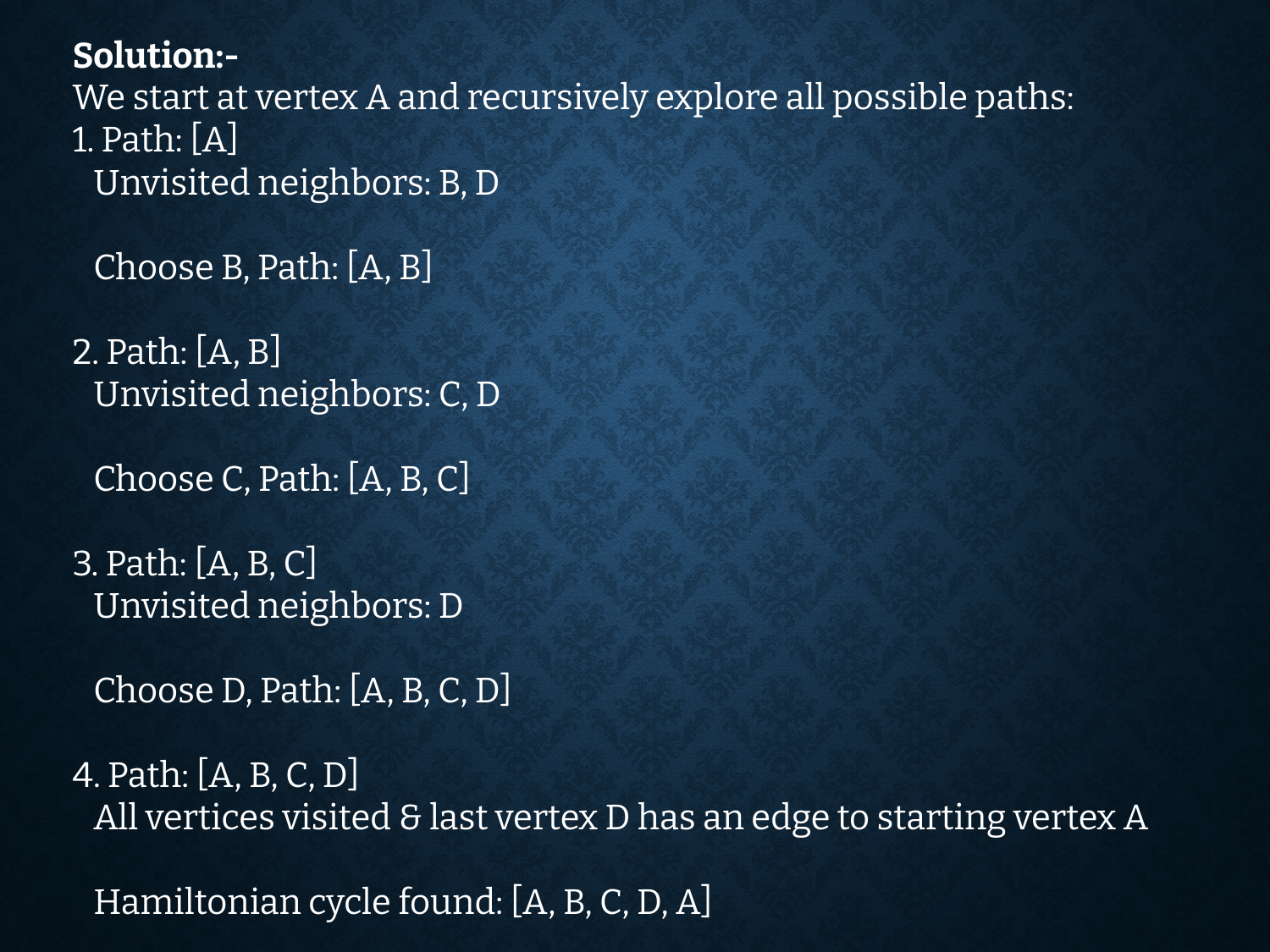

Solution:-
We start at vertex A and recursively explore all possible paths:
1. Path: [A]
   Unvisited neighbors: B, D
   Choose B, Path: [A, B]
2. Path: [A, B]
   Unvisited neighbors: C, D
   Choose C, Path: [A, B, C]

3. Path: [A, B, C]
   Unvisited neighbors: D
   Choose D, Path: [A, B, C, D]
4. Path: [A, B, C, D]
   All vertices visited & last vertex D has an edge to starting vertex A
   Hamiltonian cycle found: [A, B, C, D, A]